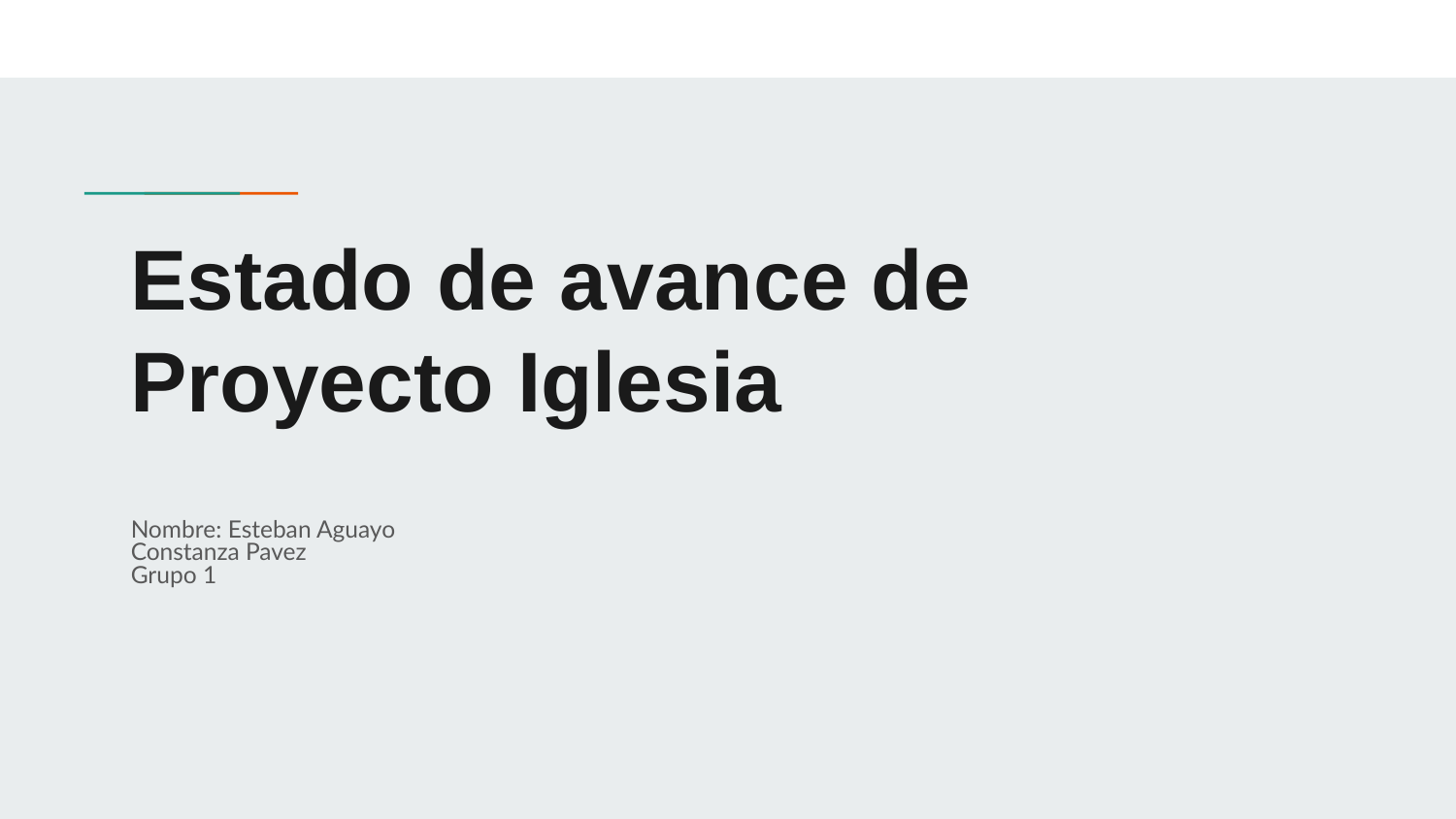

# Estado de avance de Proyecto Iglesia
Nombre: Esteban Aguayo
Constanza Pavez
Grupo 1